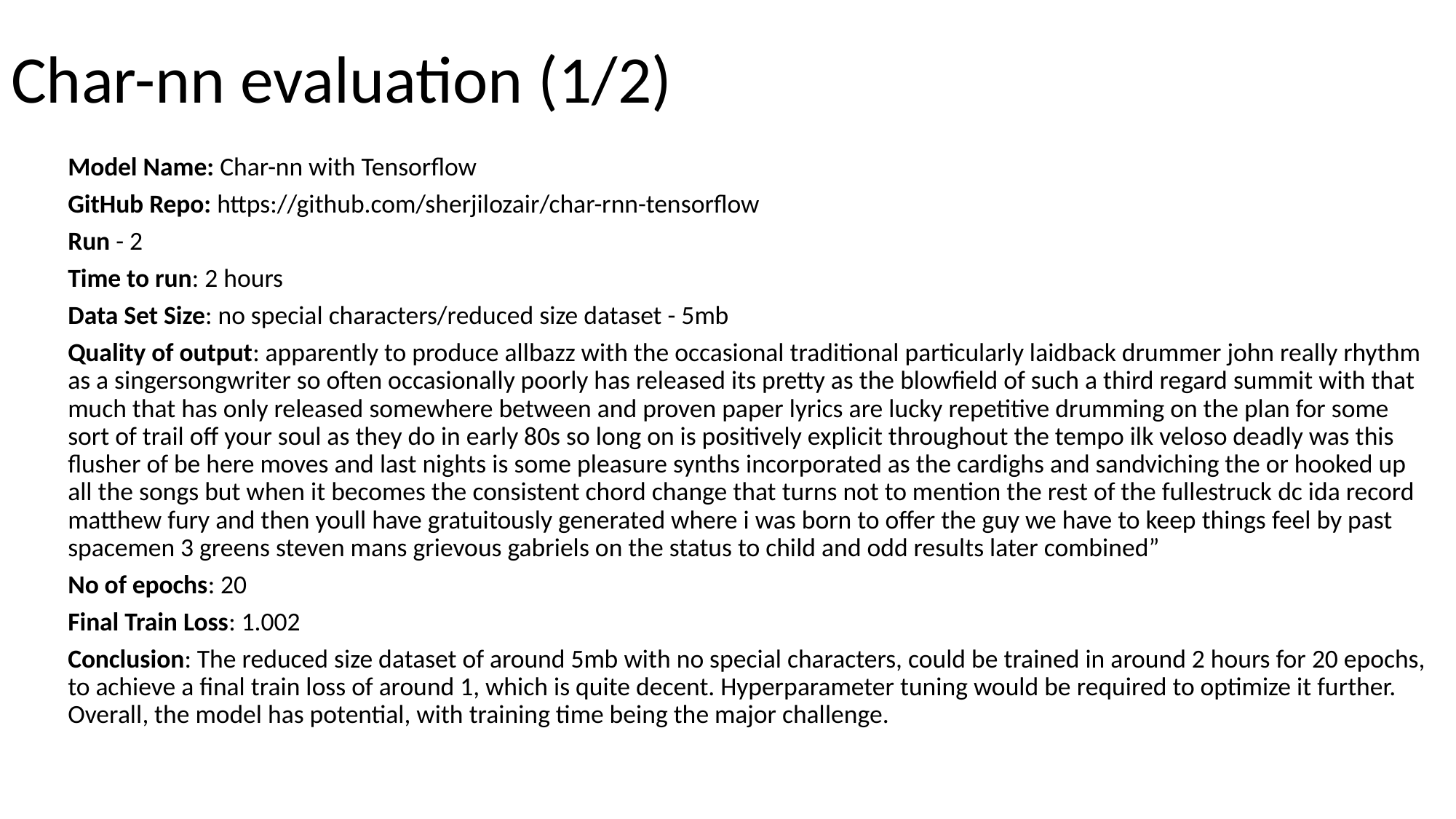

# Char-nn evaluation (1/2)
Model Name: Char-nn with Tensorflow
GitHub Repo: https://github.com/sherjilozair/char-rnn-tensorflow
Run - 2
Time to run: 2 hours
Data Set Size: no special characters/reduced size dataset - 5mb
Quality of output: apparently to produce allbazz with the occasional traditional particularly laidback drummer john really rhythm as a singersongwriter so often occasionally poorly has released its pretty as the blowfield of such a third regard summit with that much that has only released somewhere between and proven paper lyrics are lucky repetitive drumming on the plan for some sort of trail off your soul as they do in early 80s so long on is positively explicit throughout the tempo ilk veloso deadly was this flusher of be here moves and last nights is some pleasure synths incorporated as the cardighs and sandviching the or hooked up all the songs but when it becomes the consistent chord change that turns not to mention the rest of the fullestruck dc ida record matthew fury and then youll have gratuitously generated where i was born to offer the guy we have to keep things feel by past spacemen 3 greens steven mans grievous gabriels on the status to child and odd results later combined”
No of epochs: 20
Final Train Loss: 1.002
Conclusion: The reduced size dataset of around 5mb with no special characters, could be trained in around 2 hours for 20 epochs, to achieve a final train loss of around 1, which is quite decent. Hyperparameter tuning would be required to optimize it further. Overall, the model has potential, with training time being the major challenge.